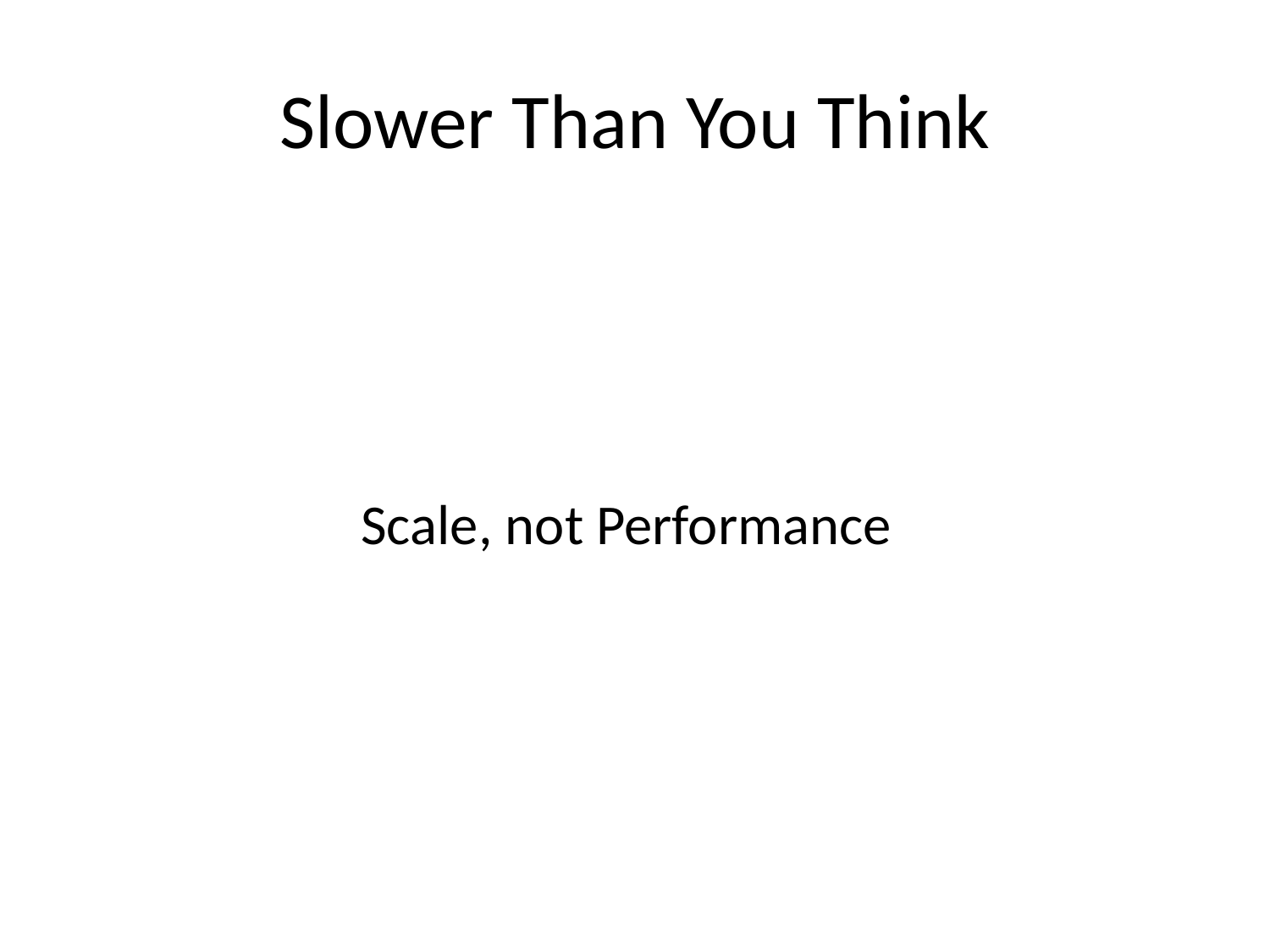

# Slower Than You Think
Scale, not Performance